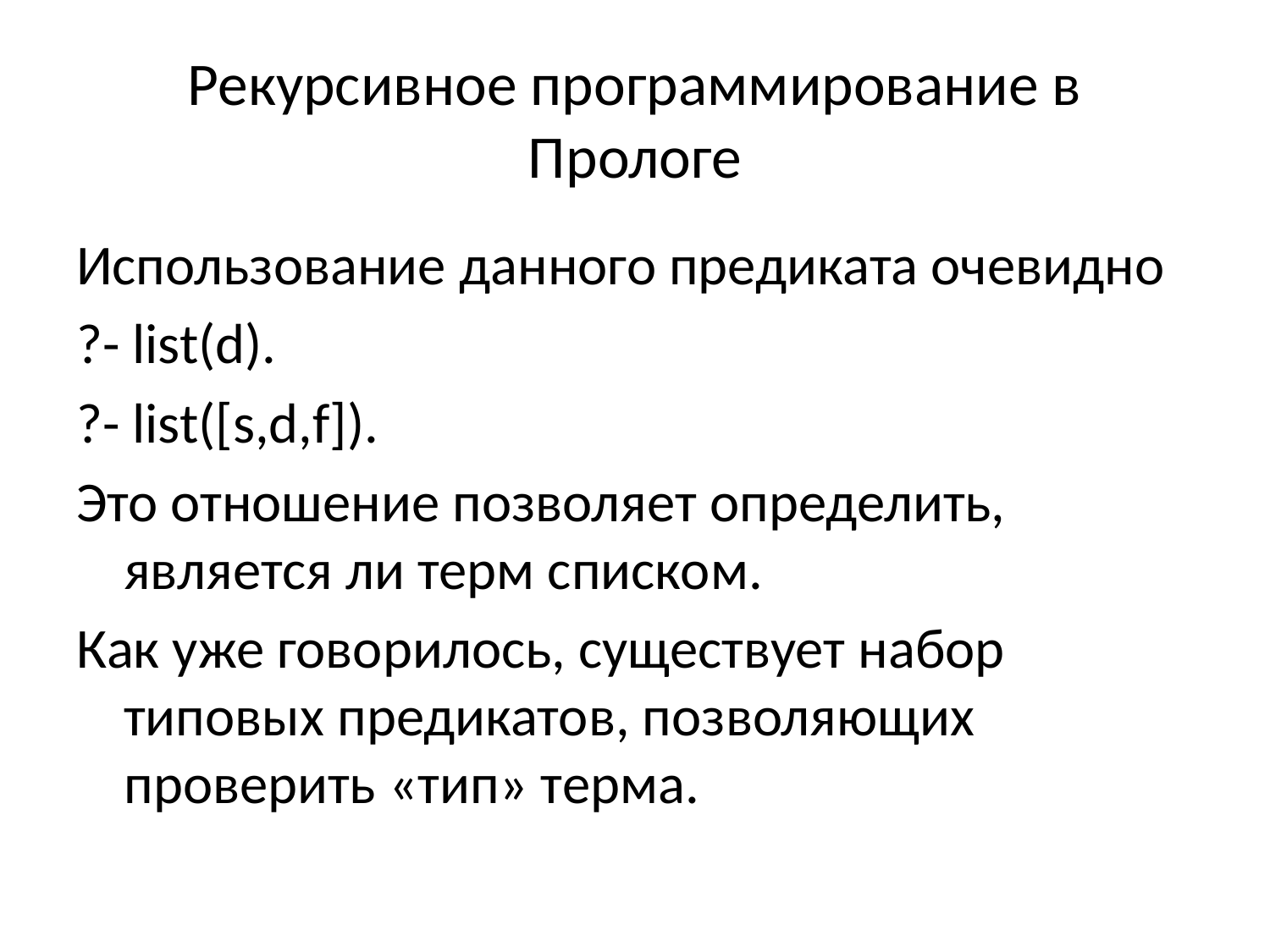

# Рекурсивное программирование в Прологе
Использование данного предиката очевидно
?- list(d).
?- list([s,d,f]).
Это отношение позволяет определить, является ли терм списком.
Как уже говорилось, существует набор типовых предикатов, позволяющих проверить «тип» терма.